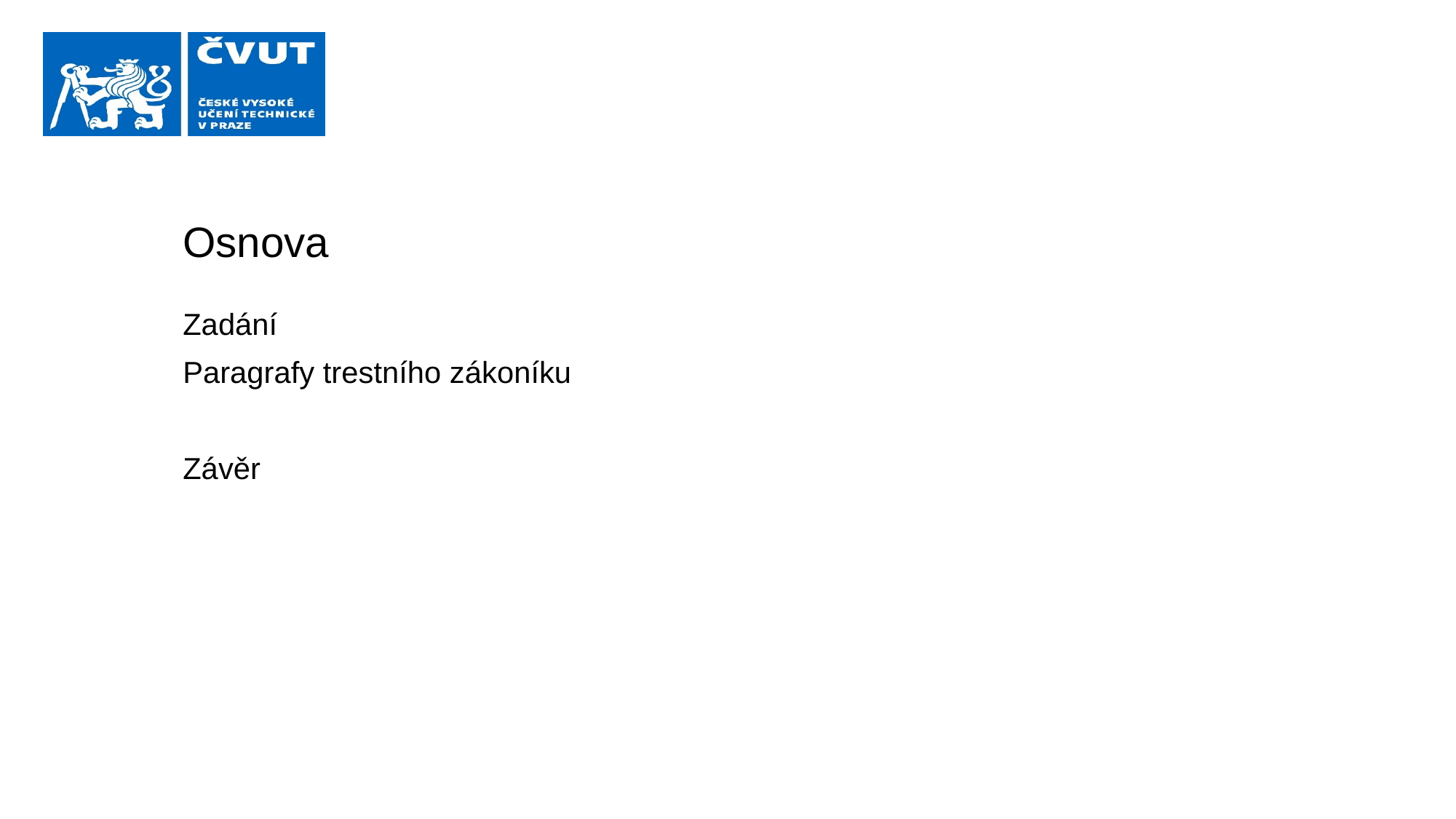

# Osnova
Zadání
Paragrafy trestního zákoníku

Závěr